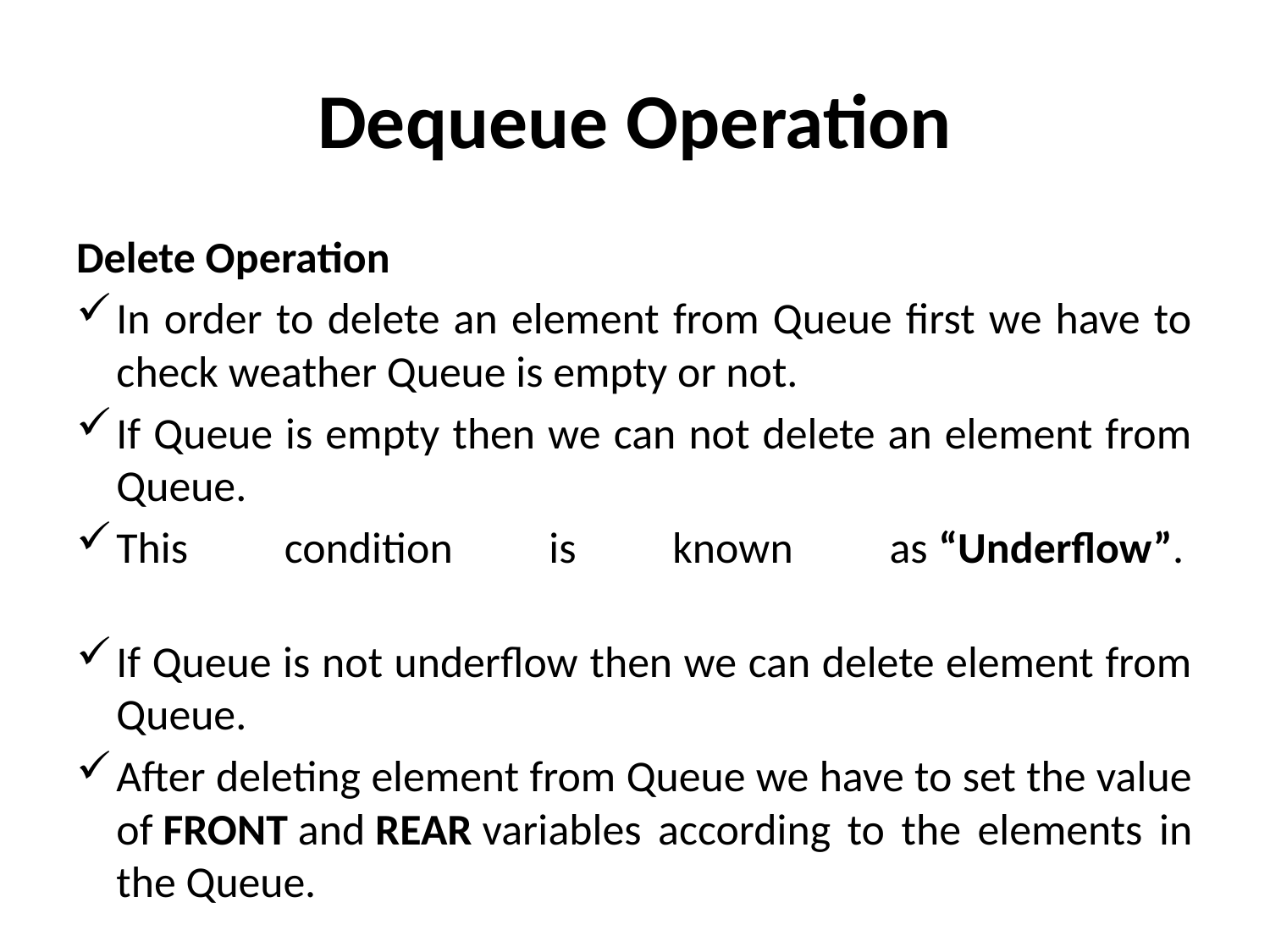

# Dequeue Operation
Delete Operation
In order to delete an element from Queue first we have to check weather Queue is empty or not.
If Queue is empty then we can not delete an element from Queue.
This condition is known as “Underflow”.
If Queue is not underflow then we can delete element from Queue.
After deleting element from Queue we have to set the value of FRONT and REAR variables according to the elements in the Queue.